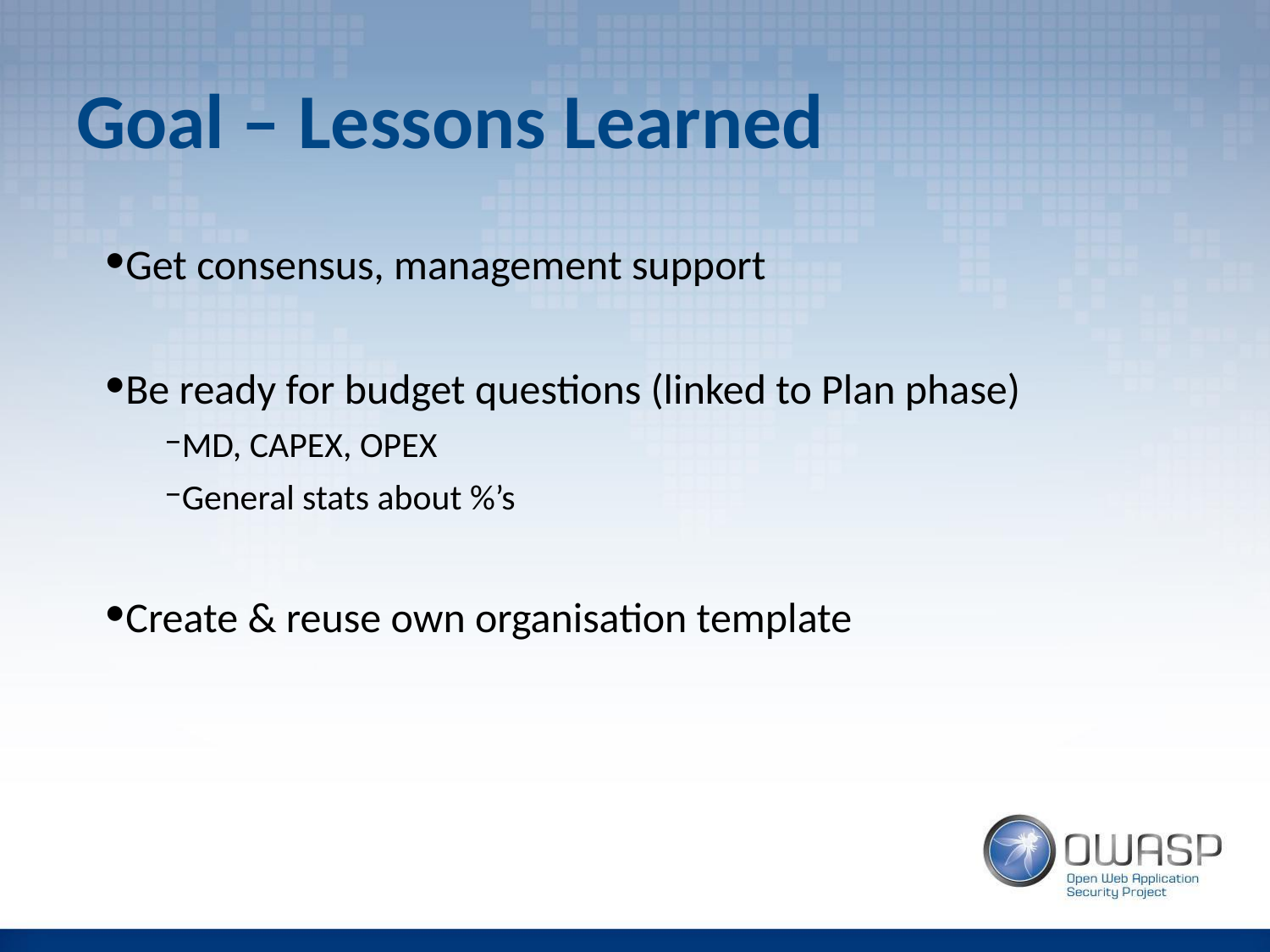

# Goal – Lessons Learned
Get consensus, management support

Be ready for budget questions (linked to Plan phase)
MD, CAPEX, OPEX
General stats about %’s

Create & reuse own organisation template